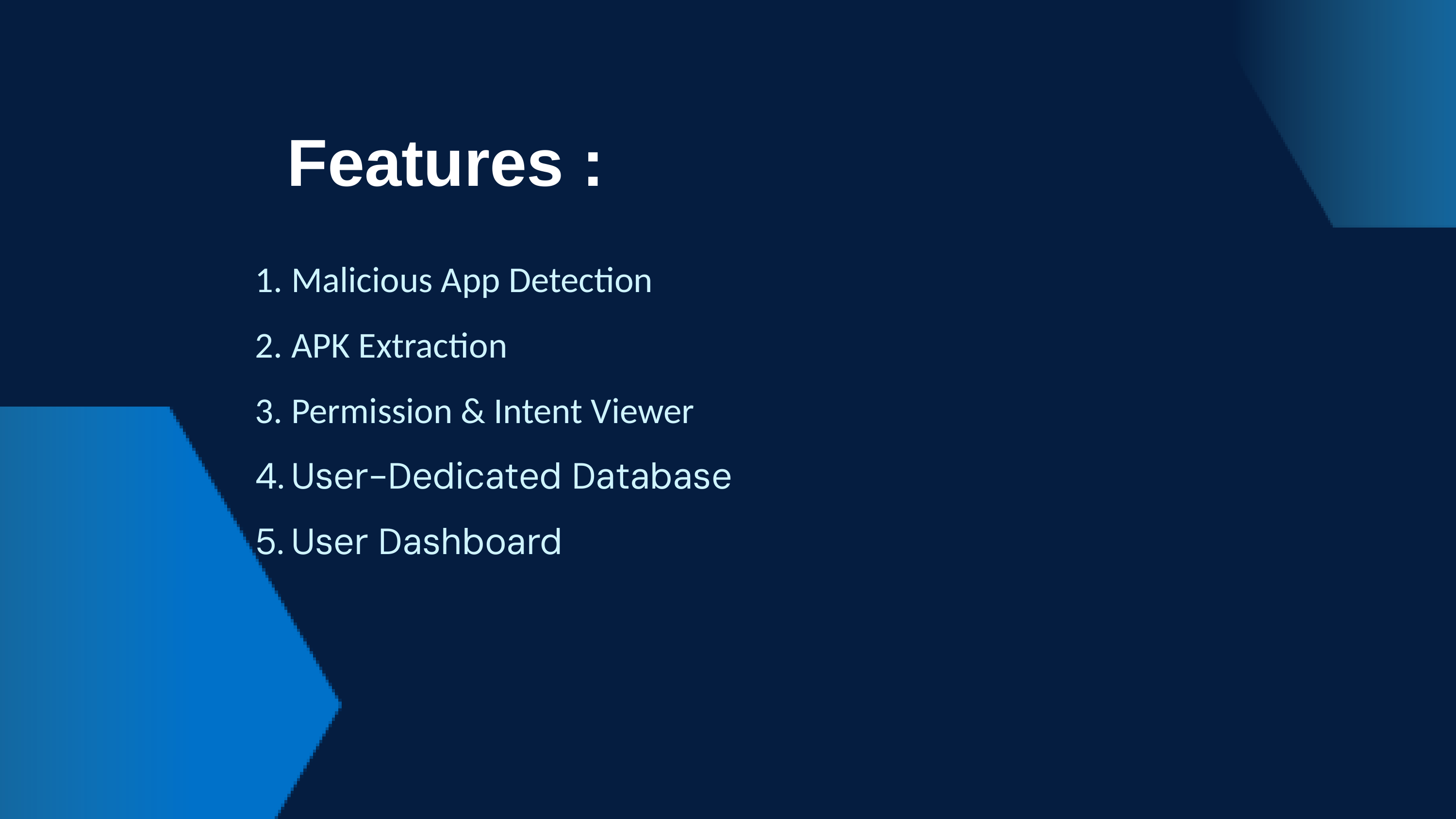

Features :
Malicious App Detection
APK Extraction
Permission & Intent Viewer
User-Dedicated Database
User Dashboard